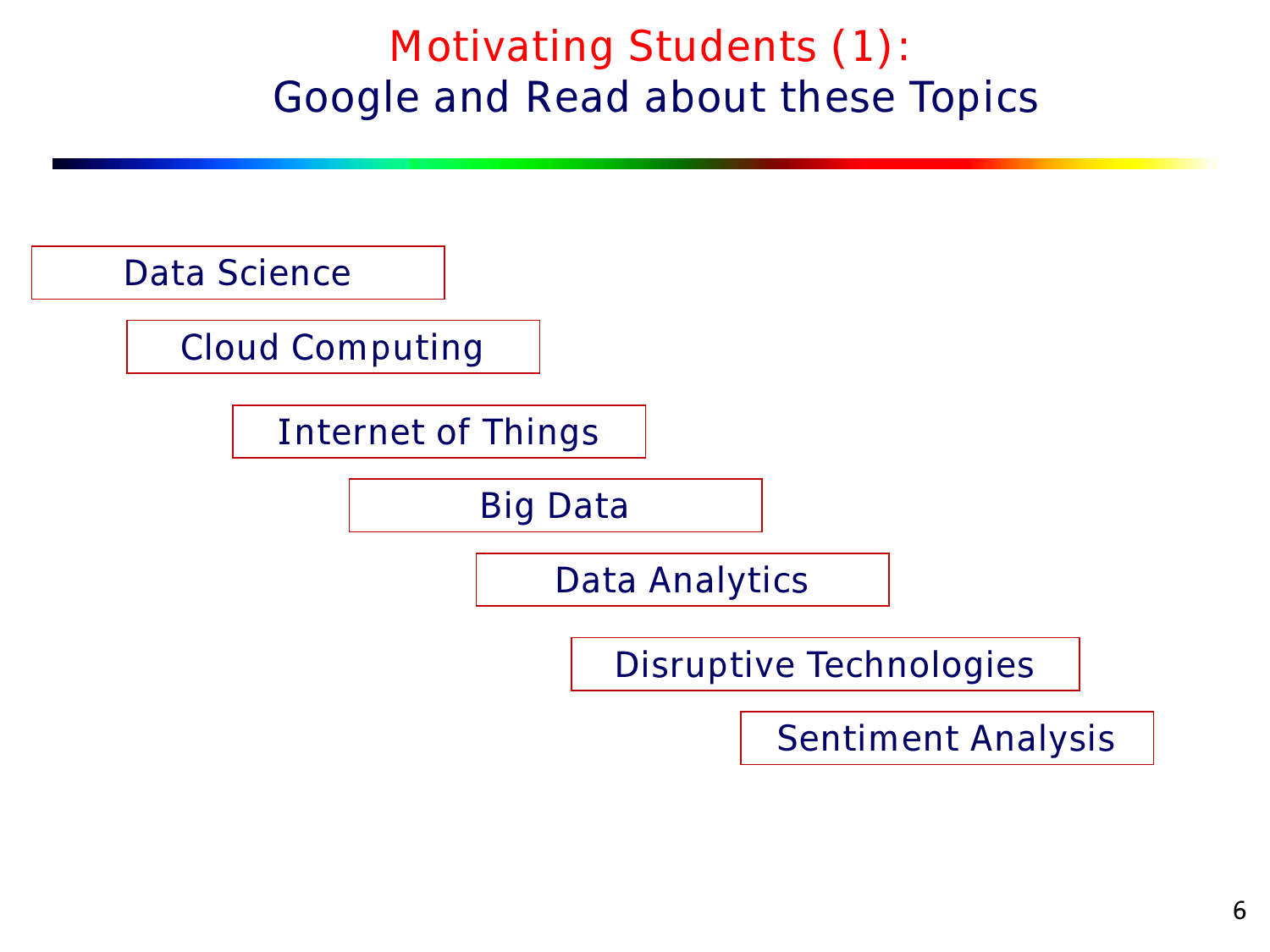

Motivating Students (1):
Google and Read about these Topics
Data Science
Cloud Computing
Internet of Things
Big Data
Data Analytics
Disruptive Technologies
Sentiment Analysis
6